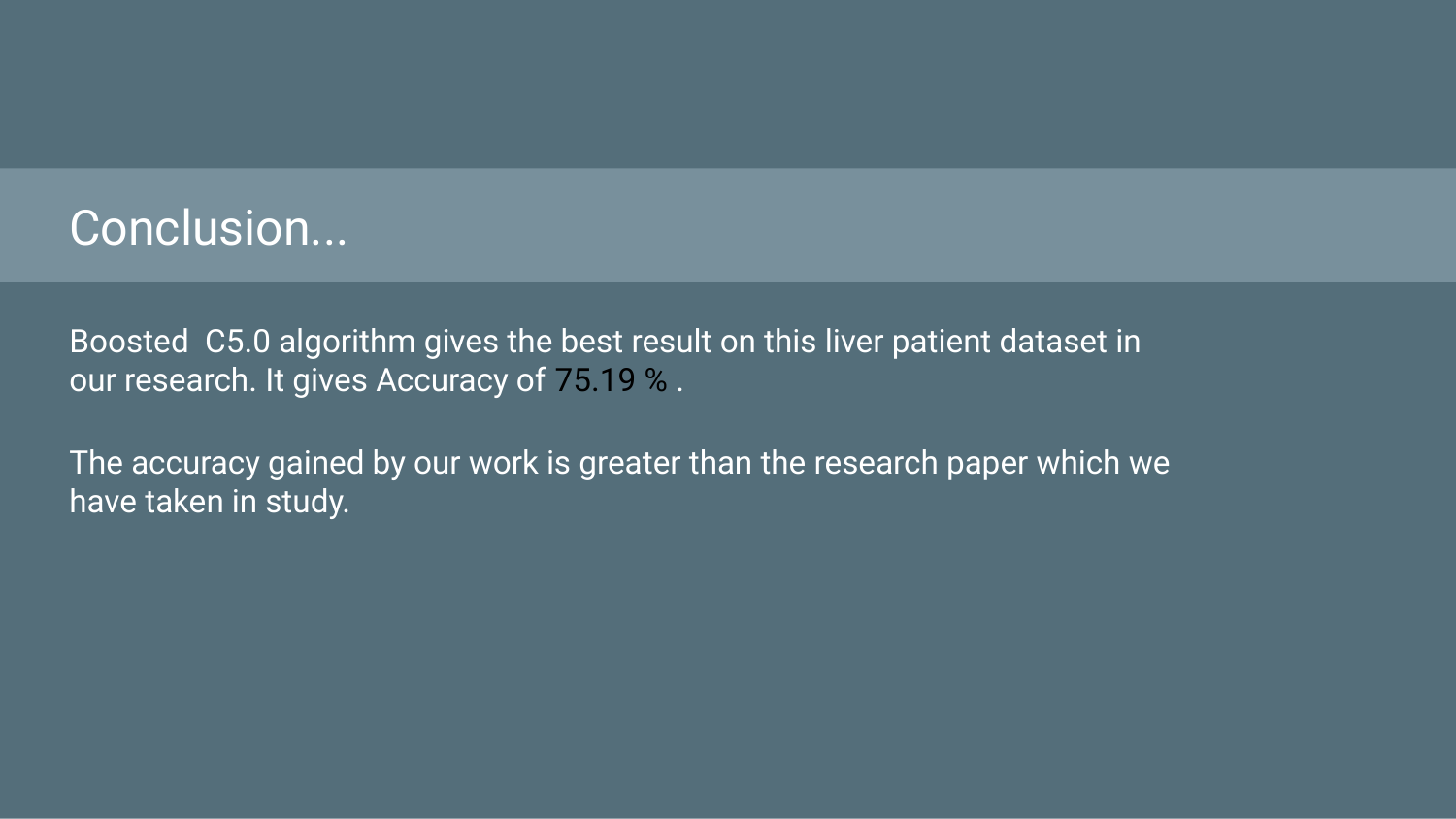

Conclusion...
Boosted  C5.0 algorithm gives the best result on this liver patient dataset in our research. It gives Accuracy of 75.19 % .

The accuracy gained by our work is greater than the research paper which we have taken in study.